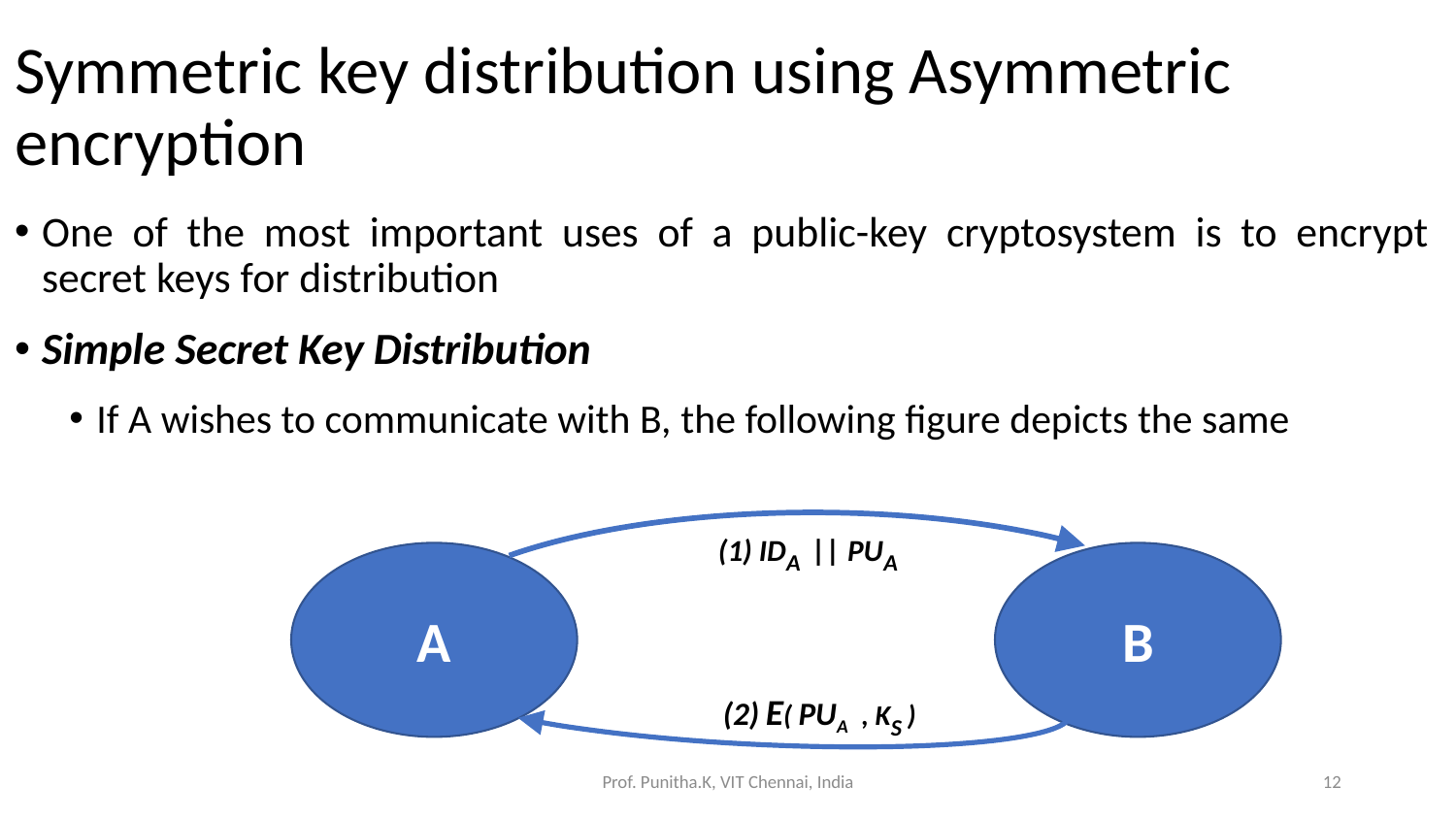

# Symmetric key distribution using Asymmetric encryption
One of the most important uses of a public-key cryptosystem is to encrypt secret keys for distribution
Simple Secret Key Distribution
If A wishes to communicate with B, the following figure depicts the same

(1) IDA   || PUA
A
B

(2) E( PUA   , KS )

Prof. Punitha.K, VIT Chennai, India
12